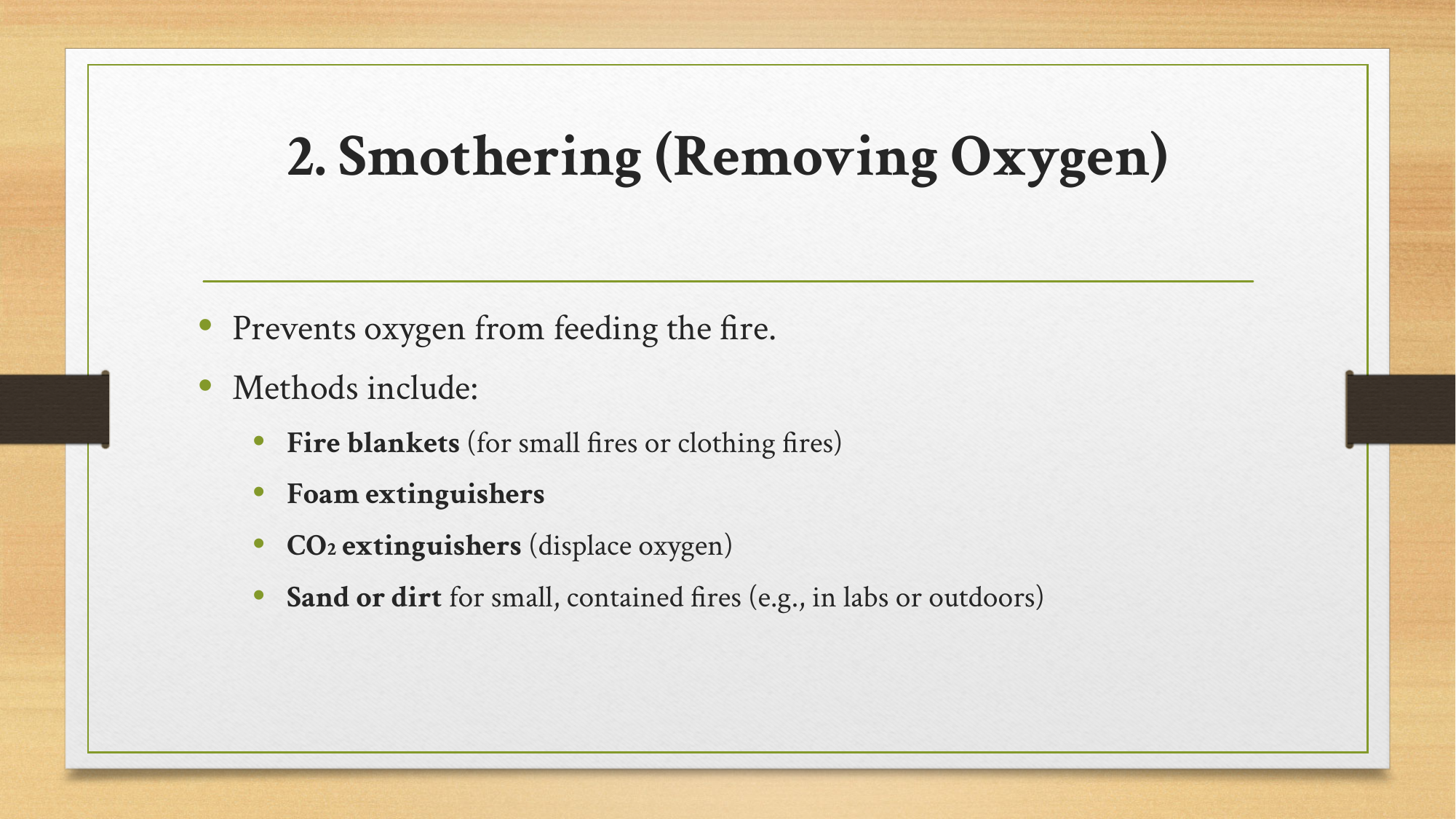

# 2. Smothering (Removing Oxygen)
Prevents oxygen from feeding the fire.
Methods include:
Fire blankets (for small fires or clothing fires)
Foam extinguishers
CO₂ extinguishers (displace oxygen)
Sand or dirt for small, contained fires (e.g., in labs or outdoors)